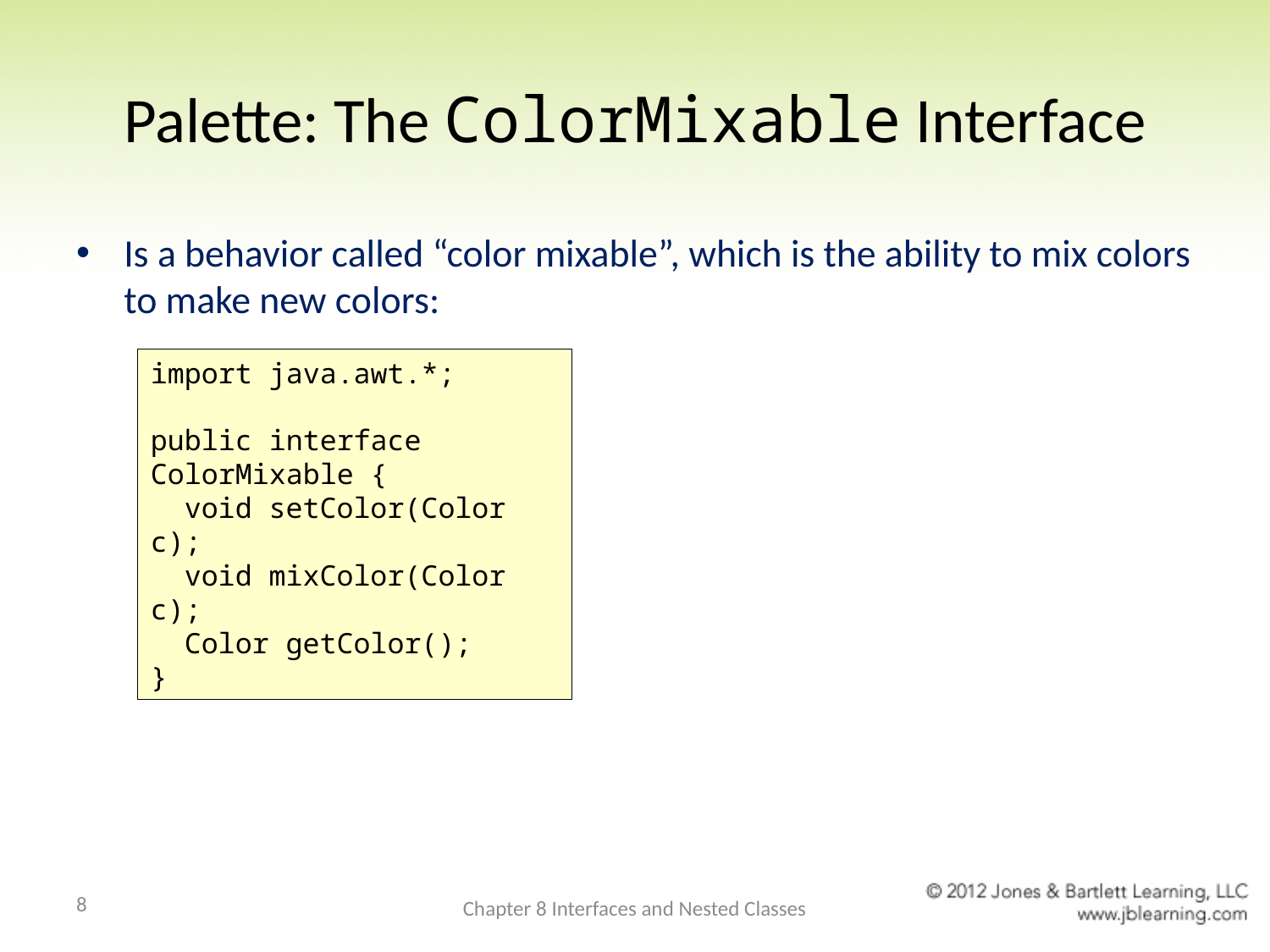

# Palette: The ColorMixable Interface
Is a behavior called “color mixable”, which is the ability to mix colors to make new colors:

import java.awt.*;

public interface ColorMixable {
  void setColor(Color c);
  void mixColor(Color c);
  Color getColor();
}
8
Chapter 8 Interfaces and Nested Classes